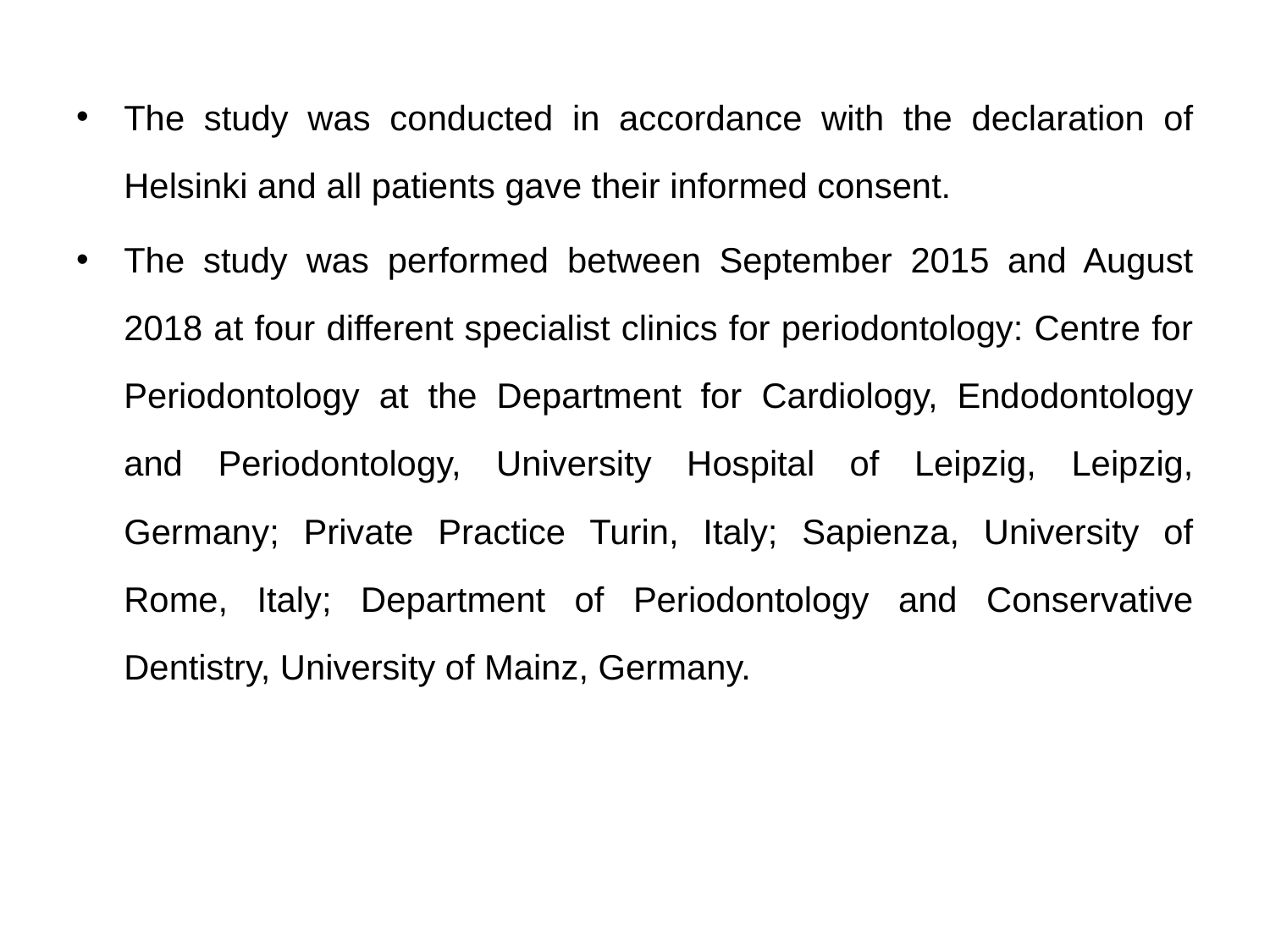

The study was conducted in accordance with the declaration of Helsinki and all patients gave their informed consent.
The study was performed between September 2015 and August 2018 at four different specialist clinics for periodontology: Centre for Periodontology at the Department for Cardiology, Endodontology and Periodontology, University Hospital of Leipzig, Leipzig, Germany; Private Practice Turin, Italy; Sapienza, University of Rome, Italy; Department of Periodontology and Conservative Dentistry, University of Mainz, Germany.